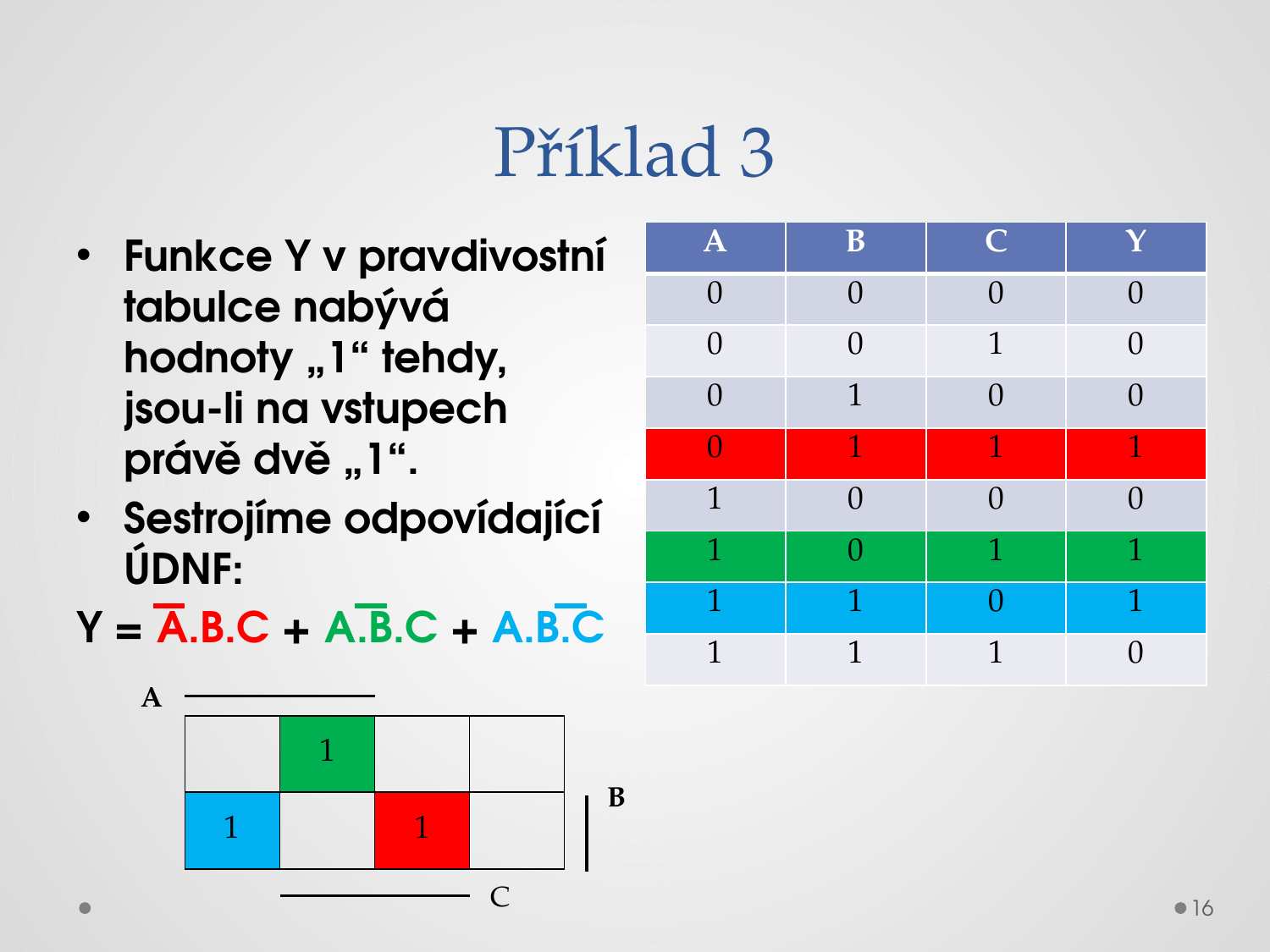

# Příklad 3
| A | B | C | Y |
| --- | --- | --- | --- |
| 0 | 0 | 0 | 0 |
| 0 | 0 | 1 | 0 |
| 0 | 1 | 0 | 0 |
| 0 | 1 | 1 | 1 |
| 1 | 0 | 0 | 0 |
| 1 | 0 | 1 | 1 |
| 1 | 1 | 0 | 1 |
| 1 | 1 | 1 | 0 |
Funkce Y v pravdivostní tabulce nabývá hodnoty „1“ tehdy, jsou-li na vstupech právě dvě „1“.
Sestrojíme odpovídající ÚDNF:
Y = A.B.C + A.B.C + A.B.C
A
|  | 1 |  |  |
| --- | --- | --- | --- |
| 1 |  | 1 |  |
B
C
16